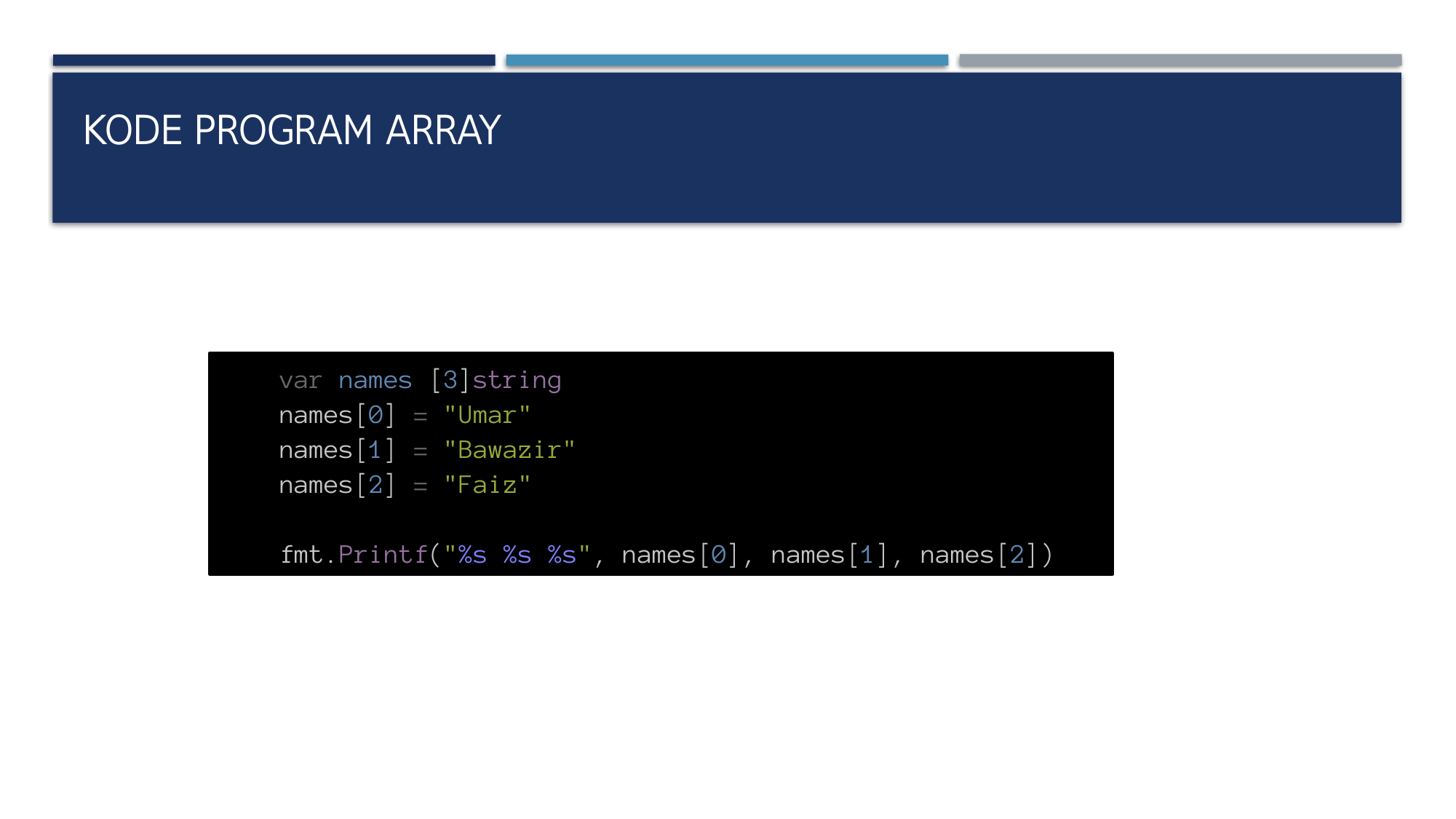

# Kode Program Array
    var names [3]string
    names[0] = "Umar"
    names[1] = "Bawazir"
    names[2] = "Faiz"

    fmt.Printf("%s %s %s", names[0], names[1], names[2])